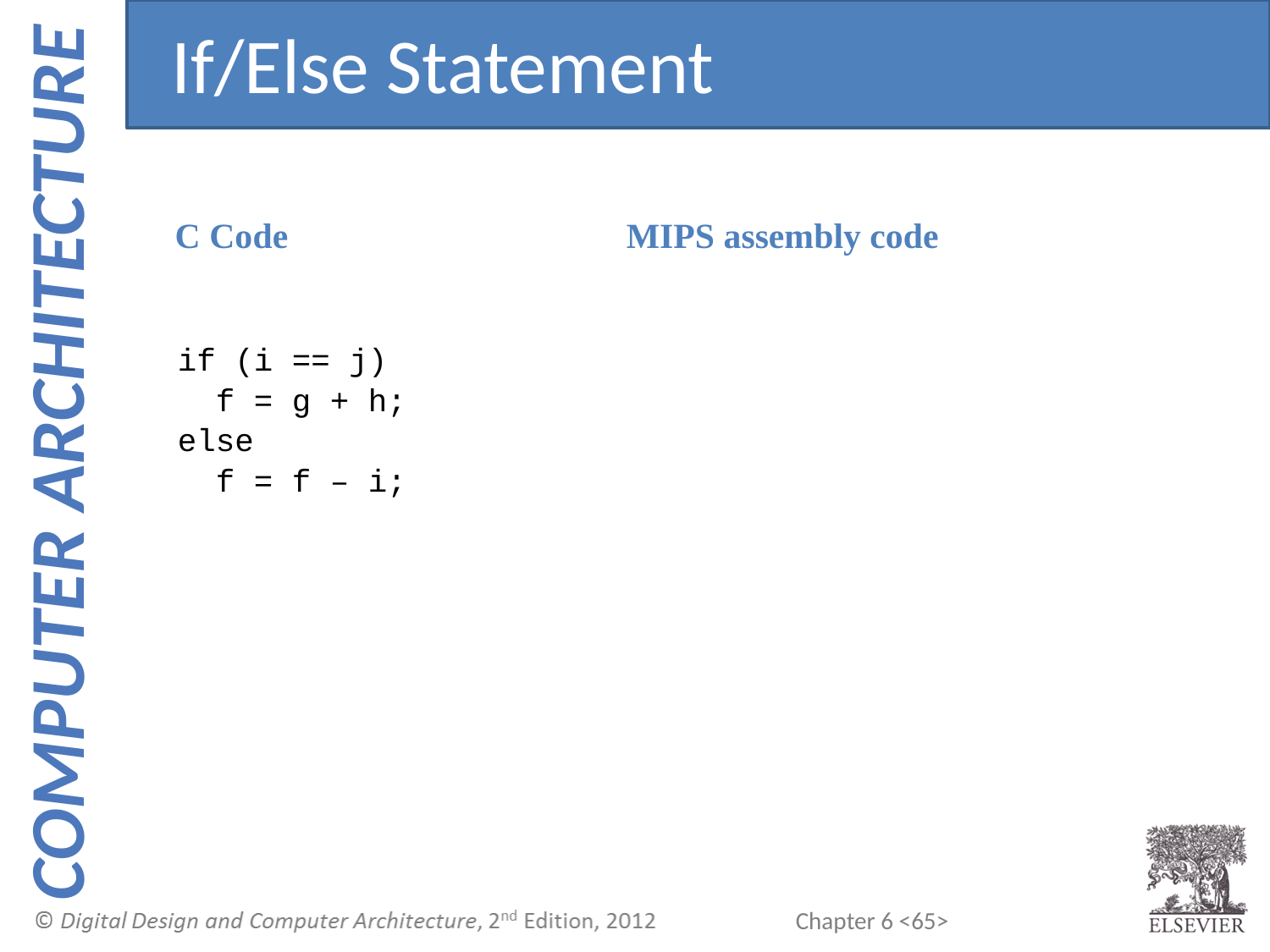

If/Else Statement

    C Code

  if (i == j)
    f = g + h;
  else
    f = f – i;
MIPS assembly code